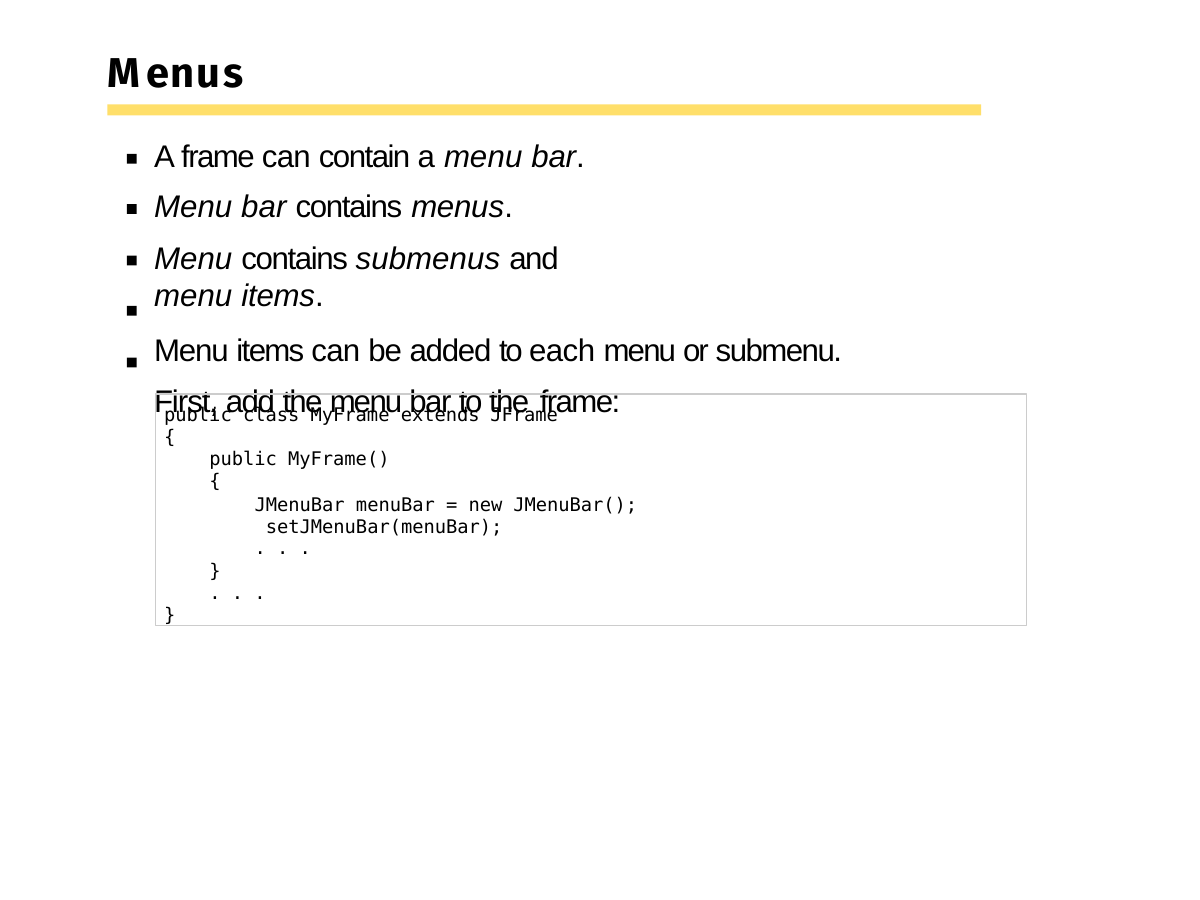

# Menus
A frame can contain a menu bar.  Menu bar contains menus.
Menu contains submenus and menu items.
Menu items can be added to each menu or submenu.  First, add the menu bar to the frame:

public class MyFrame extends JFrame
{
public MyFrame()
{
JMenuBar menuBar = new JMenuBar();  setJMenuBar(menuBar);
. . .
}
. . .
}